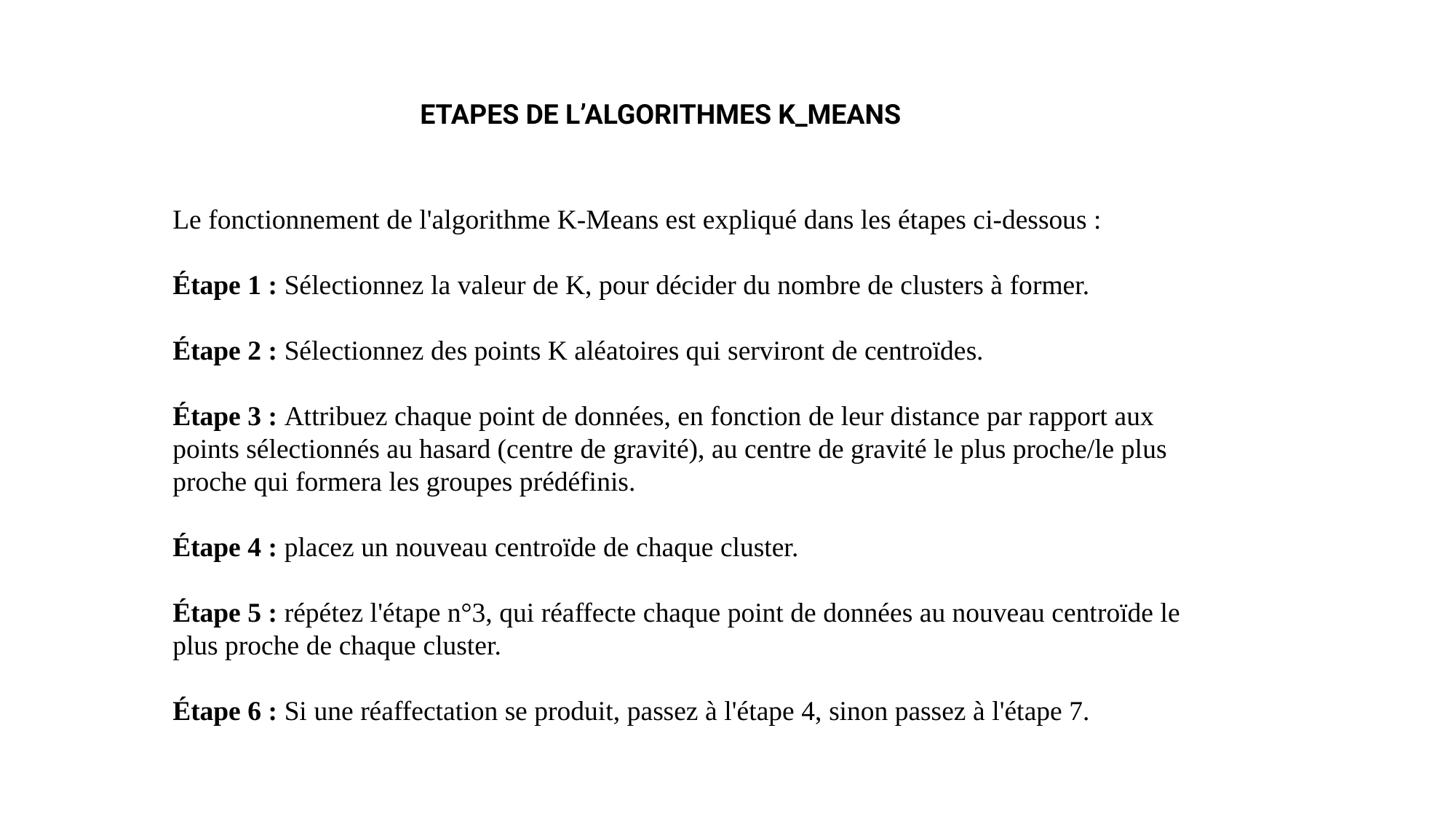

ETAPES DE L’ALGORITHMES K_MEANS
Le fonctionnement de l'algorithme K-Means est expliqué dans les étapes ci-dessous :

Étape 1 : Sélectionnez la valeur de K, pour décider du nombre de clusters à former.

Étape 2 : Sélectionnez des points K aléatoires qui serviront de centroïdes.

Étape 3 : Attribuez chaque point de données, en fonction de leur distance par rapport aux points sélectionnés au hasard (centre de gravité), au centre de gravité le plus proche/le plus proche qui formera les groupes prédéfinis.

Étape 4 : placez un nouveau centroïde de chaque cluster.

Étape 5 : répétez l'étape n°3, qui réaffecte chaque point de données au nouveau centroïde le plus proche de chaque cluster.

Étape 6 : Si une réaffectation se produit, passez à l'étape 4, sinon passez à l'étape 7.